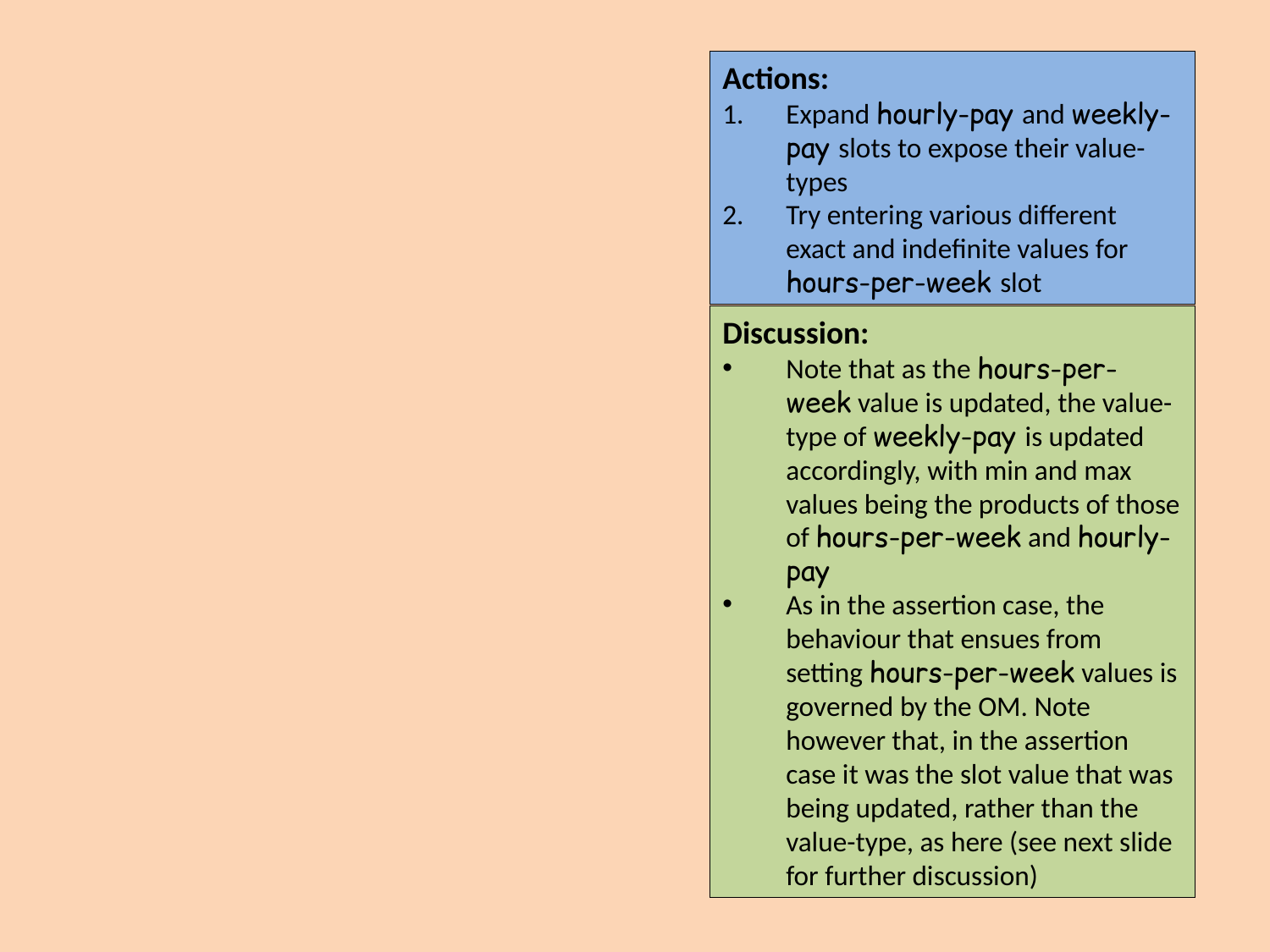

Actions:
Expand hourly-pay and weekly-pay slots to expose their value-types
Try entering various different exact and indefinite values for hours-per-week slot
Discussion:
Note that as the hours-per-week value is updated, the value-type of weekly-pay is updated accordingly, with min and max values being the products of those of hours-per-week and hourly-pay
As in the assertion case, the behaviour that ensues from setting hours-per-week values is governed by the OM. Note however that, in the assertion case it was the slot value that was being updated, rather than the value-type, as here (see next slide for further discussion)